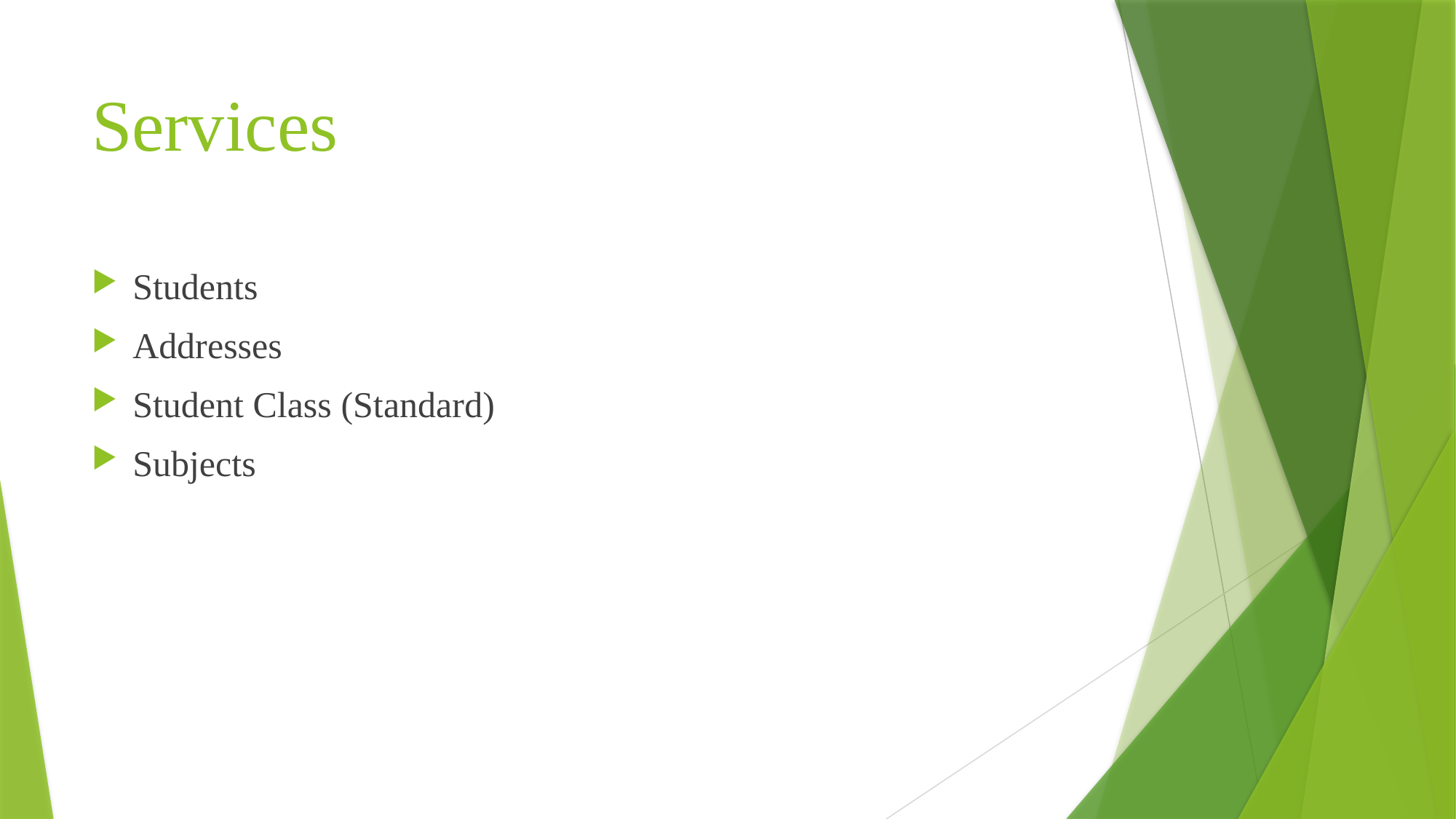

# Services
Students
Addresses
Student Class (Standard)
Subjects